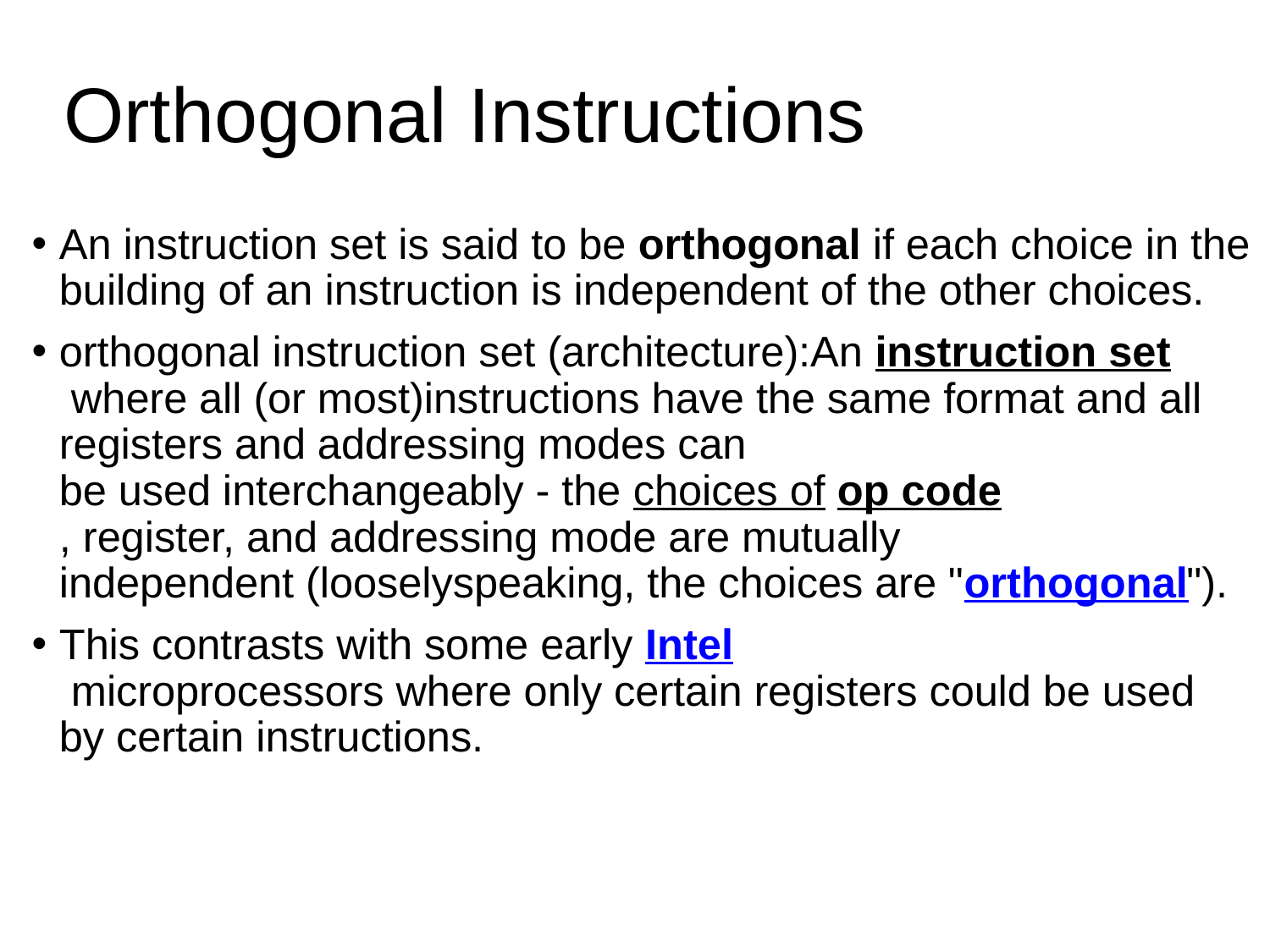

Orthogonal Instructions
An instruction set is said to be orthogonal if each choice in the building of an instruction is independent of the other choices.
orthogonal instruction set (architecture):An instruction set where all (or most)instructions have the same format and all  registers and addressing modes can be used interchangeably - the choices of op code, register, and addressing mode are mutually independent (looselyspeaking, the choices are "orthogonal").
This contrasts with some early Intel microprocessors where only certain registers could be used by certain instructions.